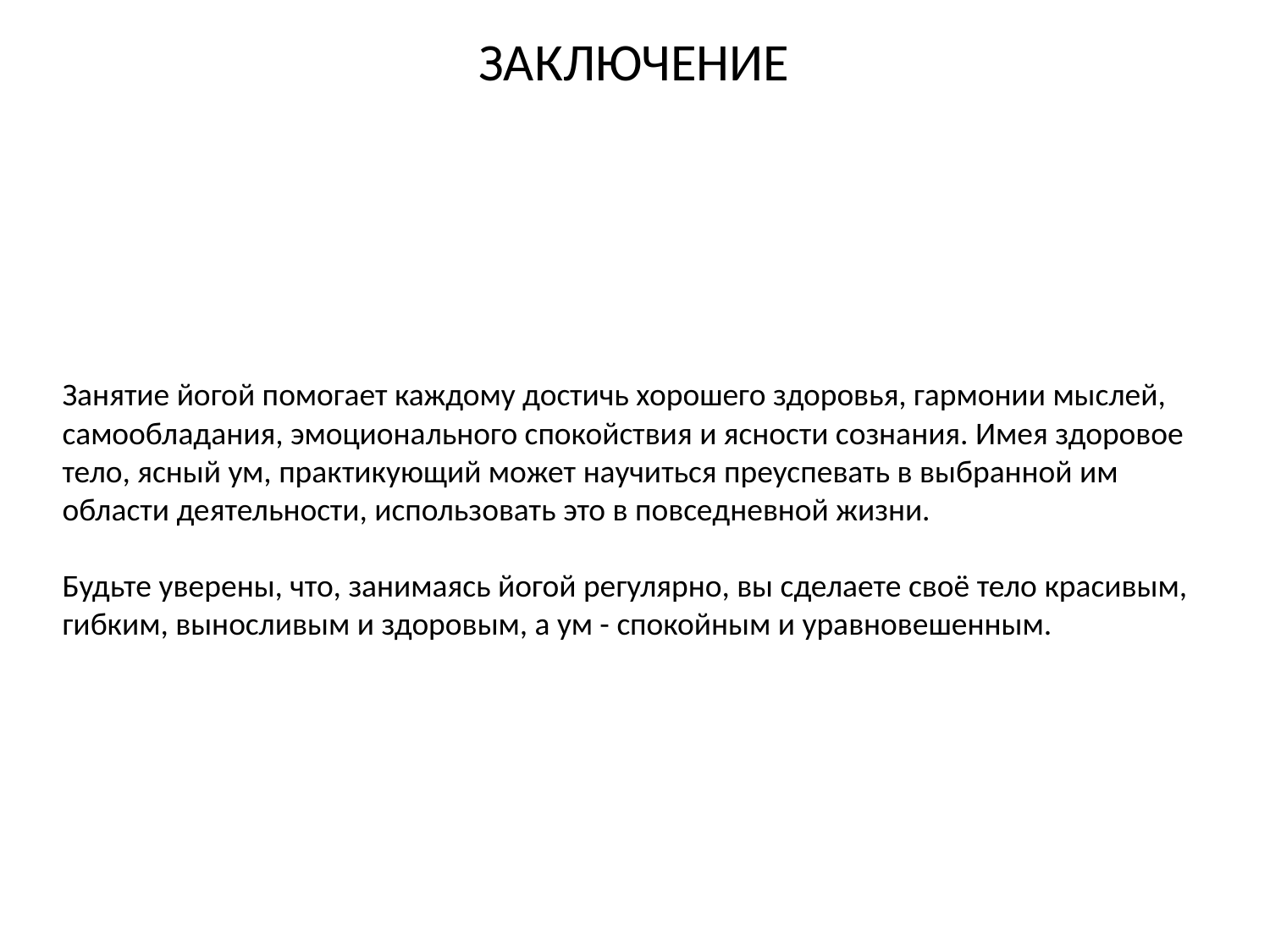

# ЗАКЛЮЧЕНИЕ
Занятие йогой помогает каждому достичь хорошего здоровья, гармонии мыслей, самообладания, эмоционального спокойствия и ясности сознания. Имея здоровое тело, ясный ум, практикующий может научиться преуспевать в выбранной им области деятельности, использовать это в повседневной жизни.

Будьте уверены, что, занимаясь йогой регулярно, вы сделаете своё тело красивым, гибким, выносливым и здоровым, а ум - спокойным и уравновешенным.